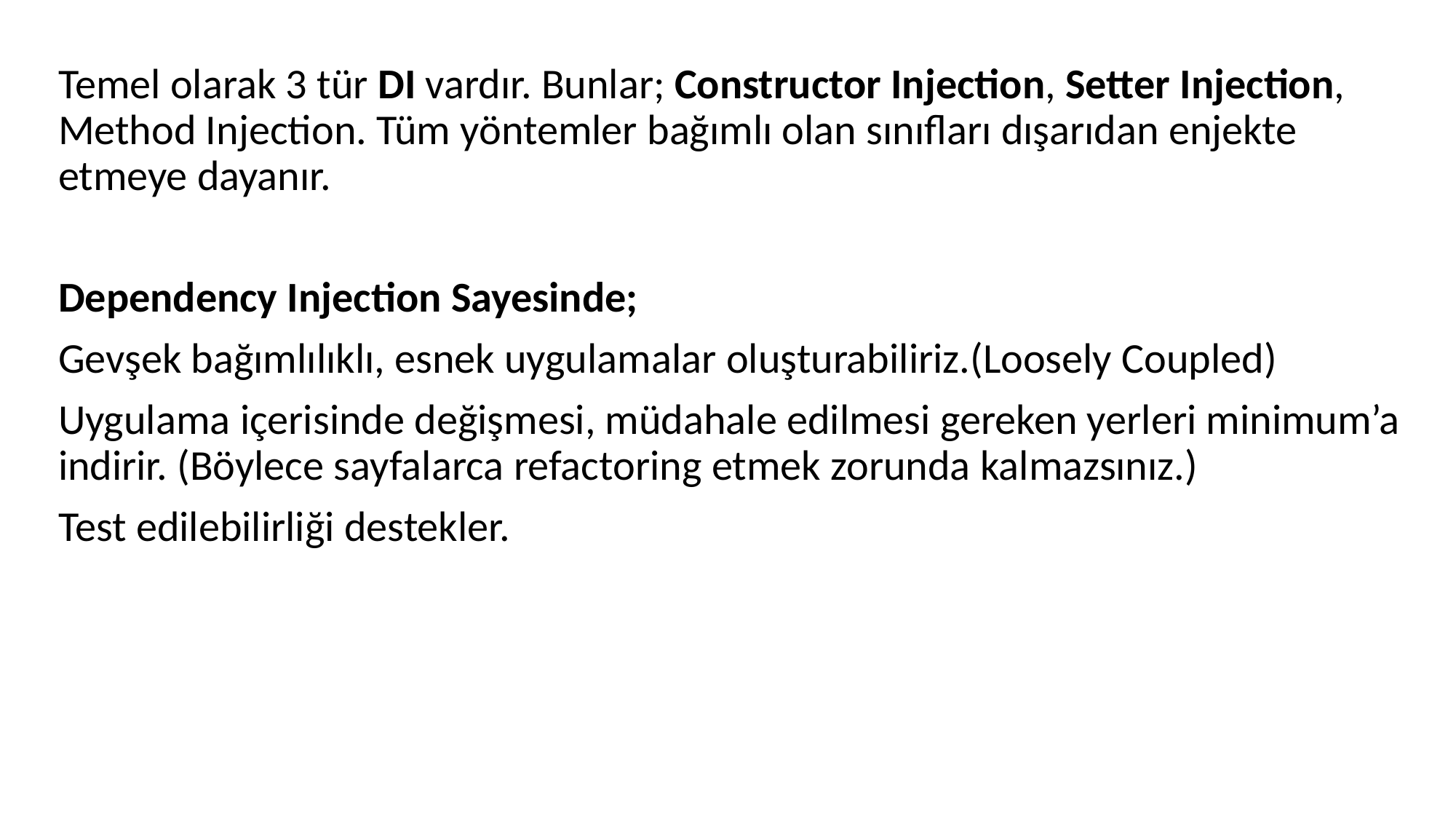

Temel olarak 3 tür DI vardır. Bunlar; Constructor Injection, Setter Injection, Method Injection. Tüm yöntemler bağımlı olan sınıfları dışarıdan enjekte etmeye dayanır.

Dependency Injection Sayesinde;
Gevşek bağımlılıklı, esnek uygulamalar oluşturabiliriz.(Loosely Coupled)
Uygulama içerisinde değişmesi, müdahale edilmesi gereken yerleri minimum’a indirir. (Böylece sayfalarca refactoring etmek zorunda kalmazsınız.)
Test edilebilirliği destekler.